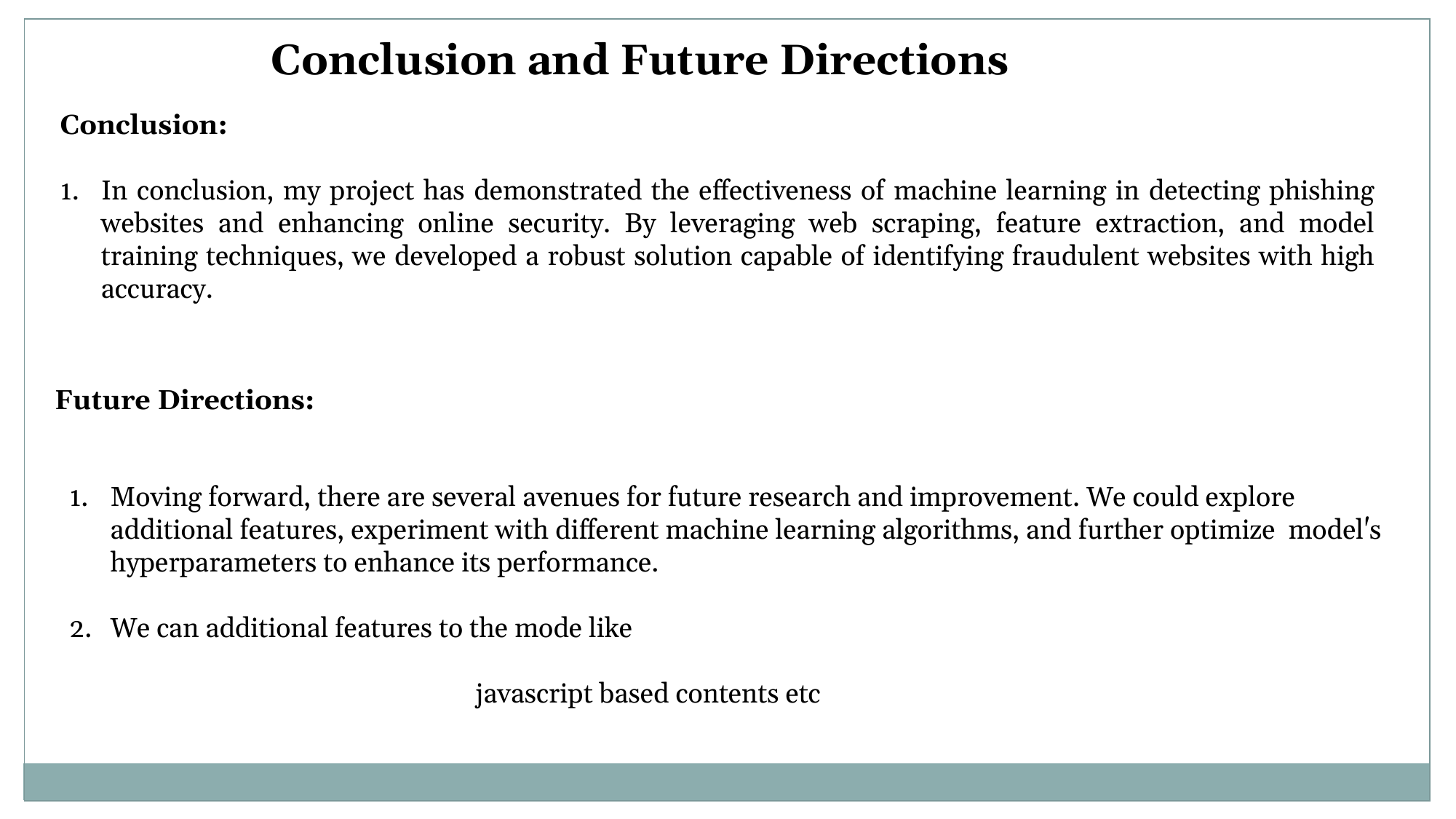

Conclusion and Future Directions

Conclusion:

In conclusion, my project has demonstrated the effectiveness of machine learning in detecting phishing websites and enhancing online security. By leveraging web scraping, feature extraction, and model training techniques, we developed a robust solution capable of identifying fraudulent websites with high accuracy.

Future Directions:
Moving forward, there are several avenues for future research and improvement. We could explore additional features, experiment with different machine learning algorithms, and further optimize  model's hyperparameters to enhance its performance.

We can additional features to the mode like

                                                              javascript based contents etc